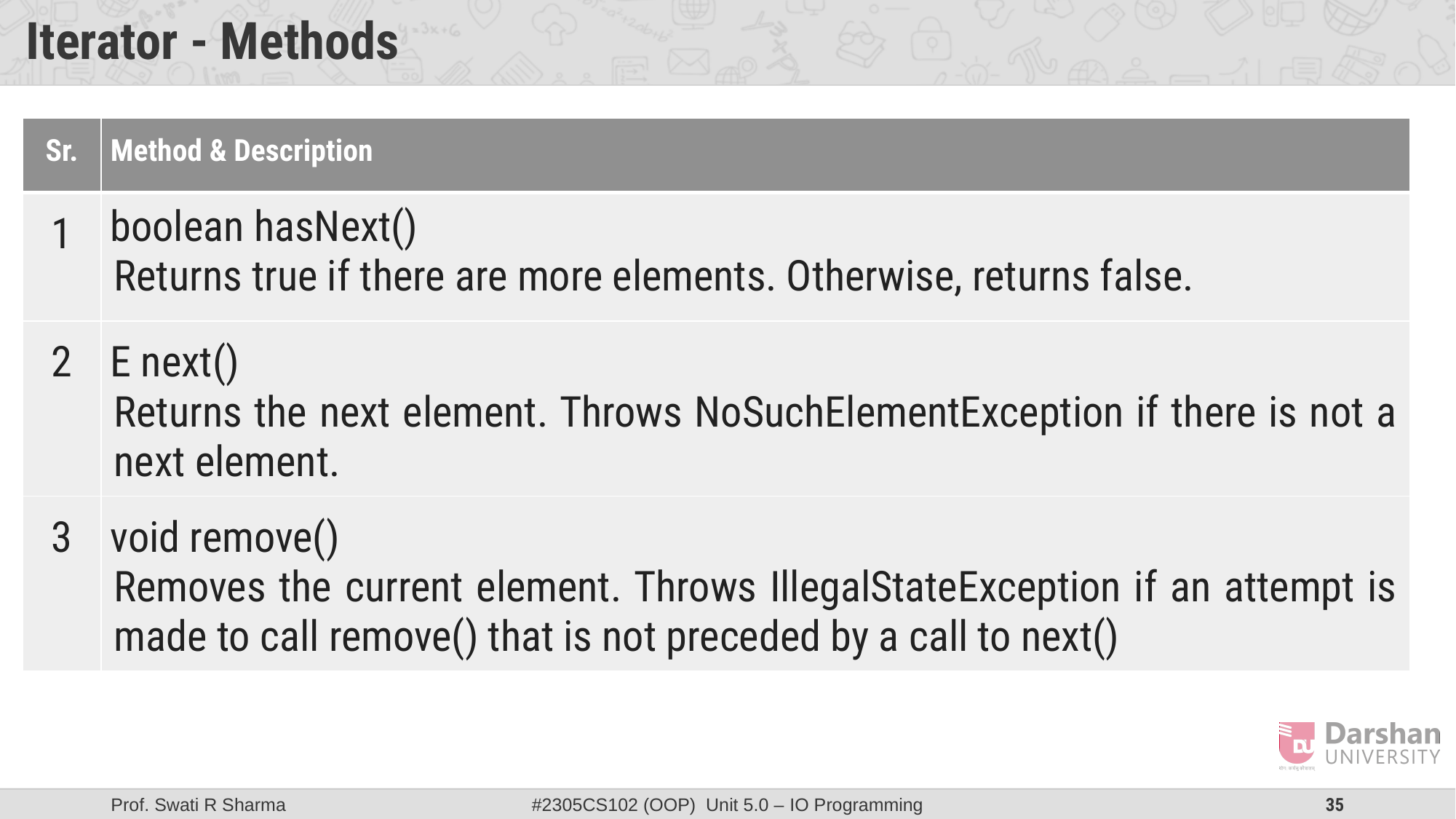

# Iterator - Methods
| Sr. | Method & Description |
| --- | --- |
| 1 | boolean hasNext() Returns true if there are more elements. Otherwise, returns false. |
| 2 | E next() Returns the next element. Throws NoSuchElementException if there is not a next element. |
| 3 | void remove() Removes the current element. Throws IllegalStateException if an attempt is made to call remove() that is not preceded by a call to next() |